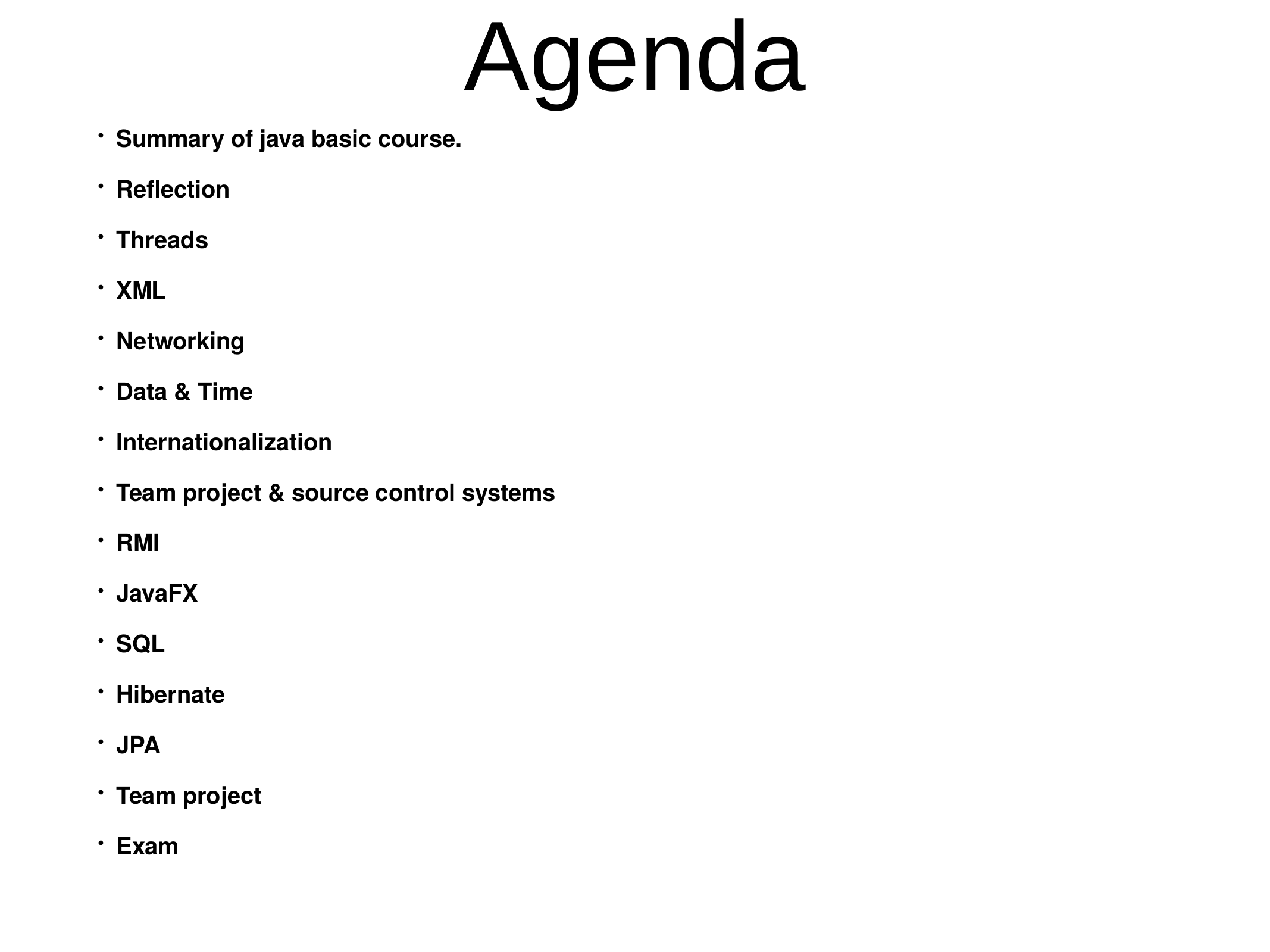

# Agenda
Summary of java basic course.
Reflection
Threads
XML
Networking
Data & Time
Internationalization
Team project & source control systems
RMI
JavaFX
SQL
Hibernate
JPA
Team project
Exam